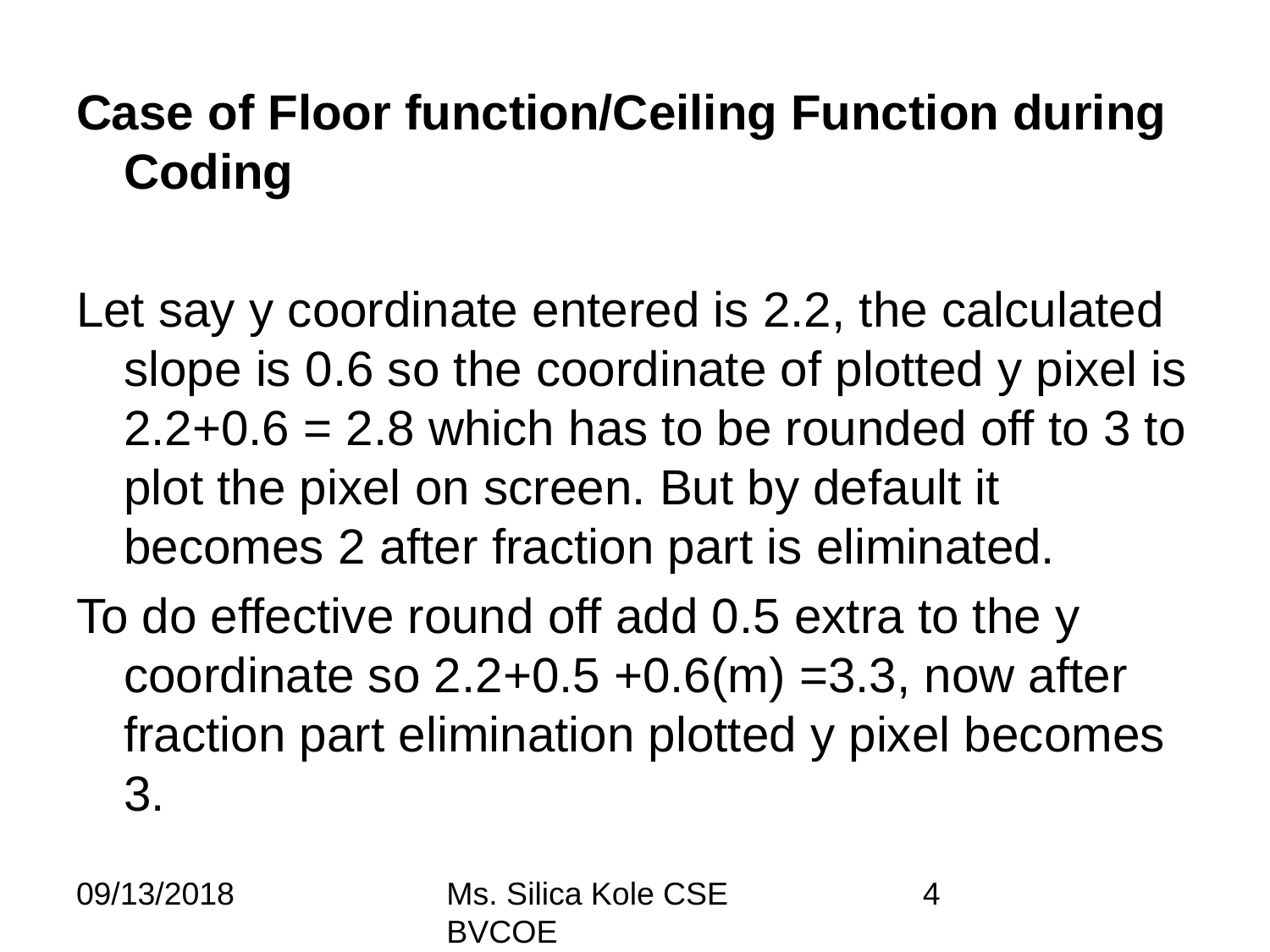

Case of Floor function/Ceiling Function during Coding

Let say y coordinate entered is 2.2, the calculated slope is 0.6 so the coordinate of plotted y pixel is 2.2+0.6 = 2.8 which has to be rounded off to 3 to plot the pixel on screen. But by default it becomes 2 after fraction part is eliminated.
To do effective round off add 0.5 extra to the y coordinate so 2.2+0.5 +0.6(m) =3.3, now after fraction part elimination plotted y pixel becomes 3.
09/13/2018
Ms. Silica Kole CSE BVCOE
4